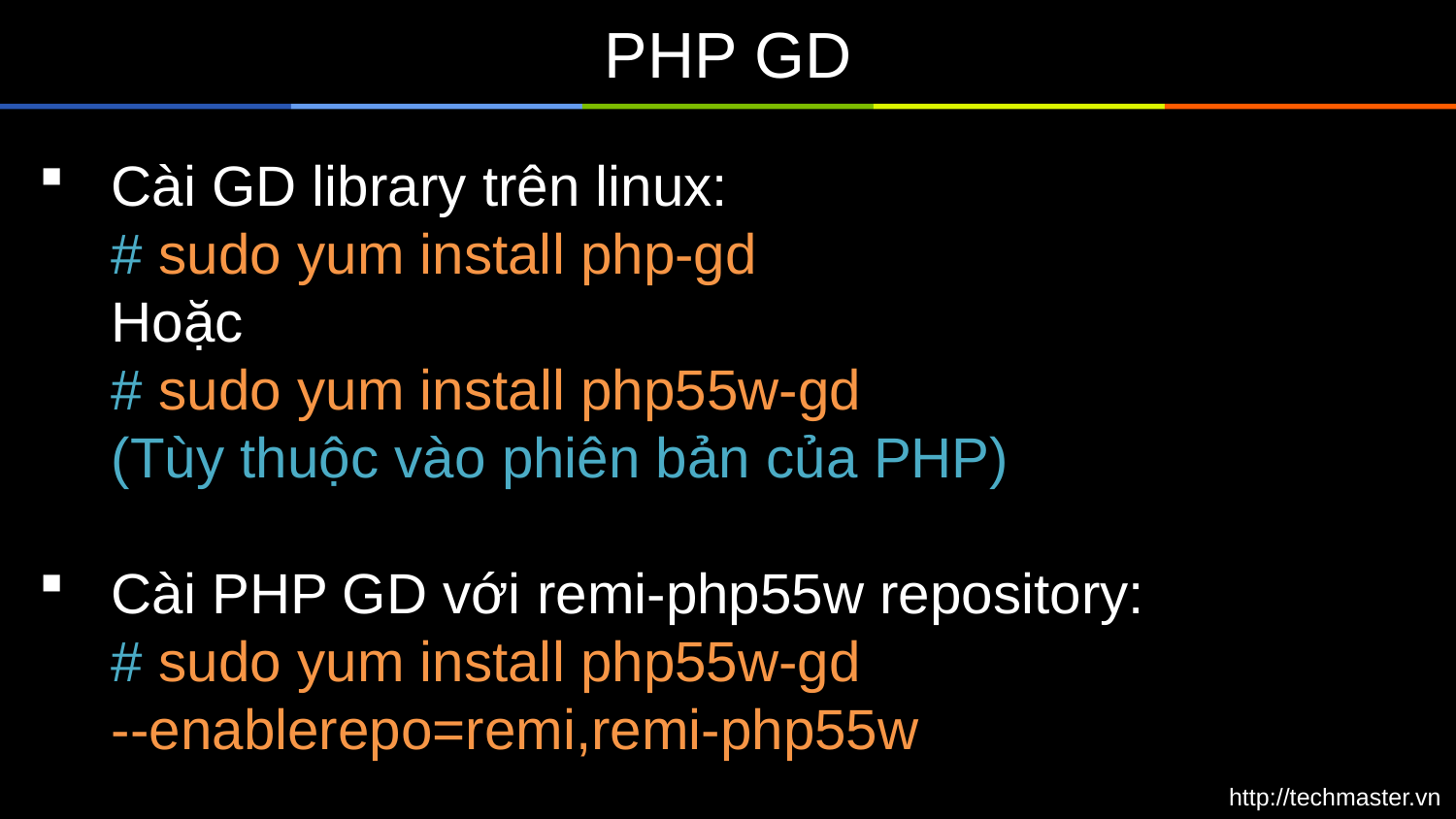

# PHP GD
Cài GD library trên linux:
# sudo yum install php-gd
Hoặc
# sudo yum install php55w-gd
(Tùy thuộc vào phiên bản của PHP)

Cài PHP GD với remi-php55w repository:
# sudo yum install php55w-gd
--enablerepo=remi,remi-php55w